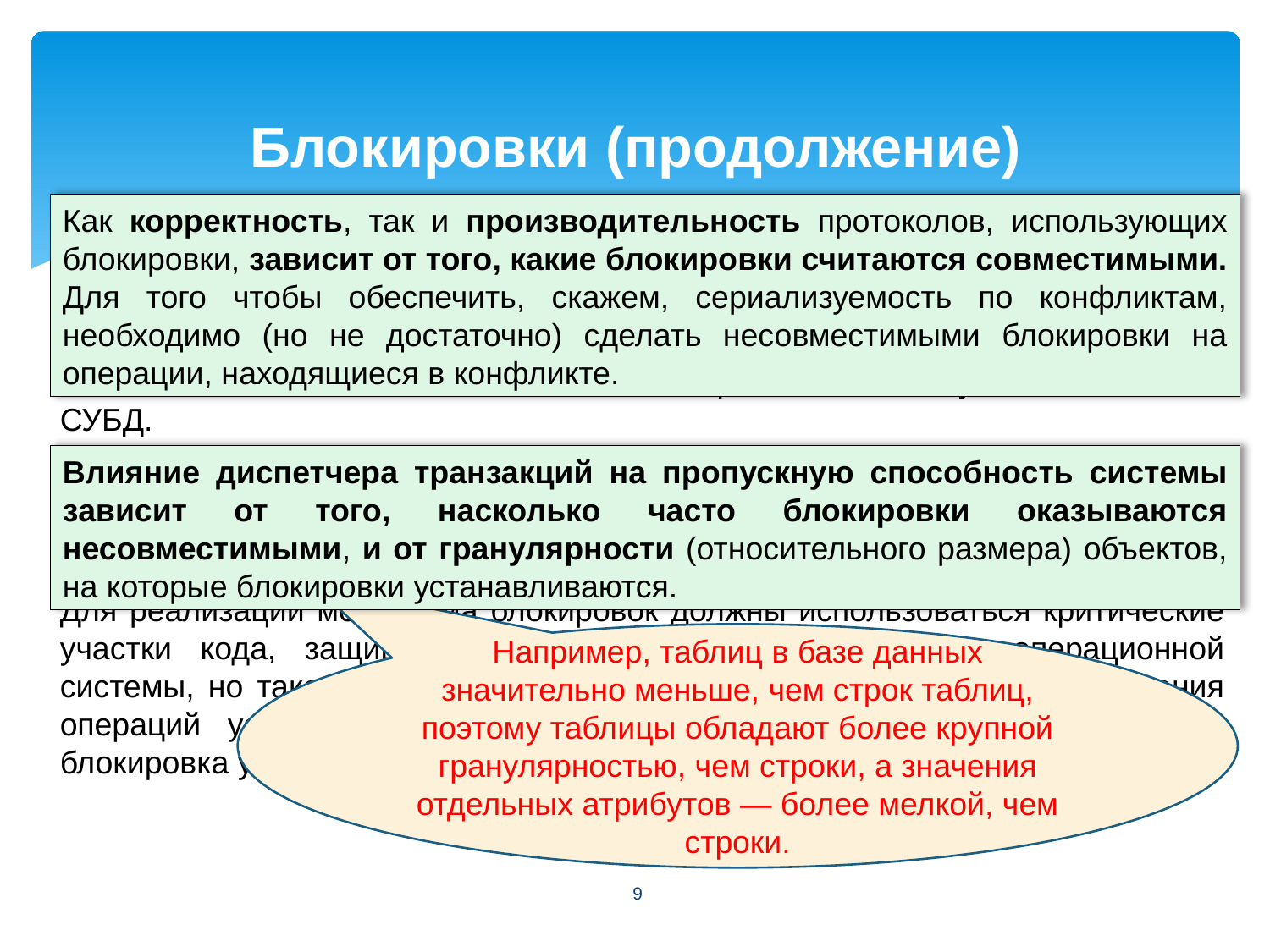

# Блокировки (продолжение)
Как корректность, так и производительность протоколов, использующих блокировки, зависит от того, какие блокировки считаются совместимыми.
Для того чтобы обеспечить, скажем, сериализуемость по конфликтам, необходимо (но не достаточно) сделать несовместимыми блокировки на операции, находящиеся в конфликте.
Механизмы, близкие по назначению к блокировкам, используются не только в СУБД.
Подчеркнем важное отличие блокировок от таких примитивов синхронизации параллельных процессов, как семафоры и мьютексы (mutex): последние связаны с критическими участками программного кода, а не с объектами данных.
Для реализации механизма блокировок должны использоваться критические участки кода, защищаемые механизмами синхронизации операционной системы, но такая синхронизация необходима только на время выполнения операций установки и снятия блокировок, а не на все время, когда блокировка установлена.
Влияние диспетчера транзакций на пропускную способность системы зависит от того, насколько часто блокировки оказываются несовместимыми, и от гранулярности (относительного размера) объектов, на которые блокировки устанавливаются.
Например, таблиц в базе данных значительно меньше, чем строк таблиц, поэтому таблицы обладают более крупной гранулярностью, чем строки, а значения отдельных атрибутов — более мелкой, чем строки.
9